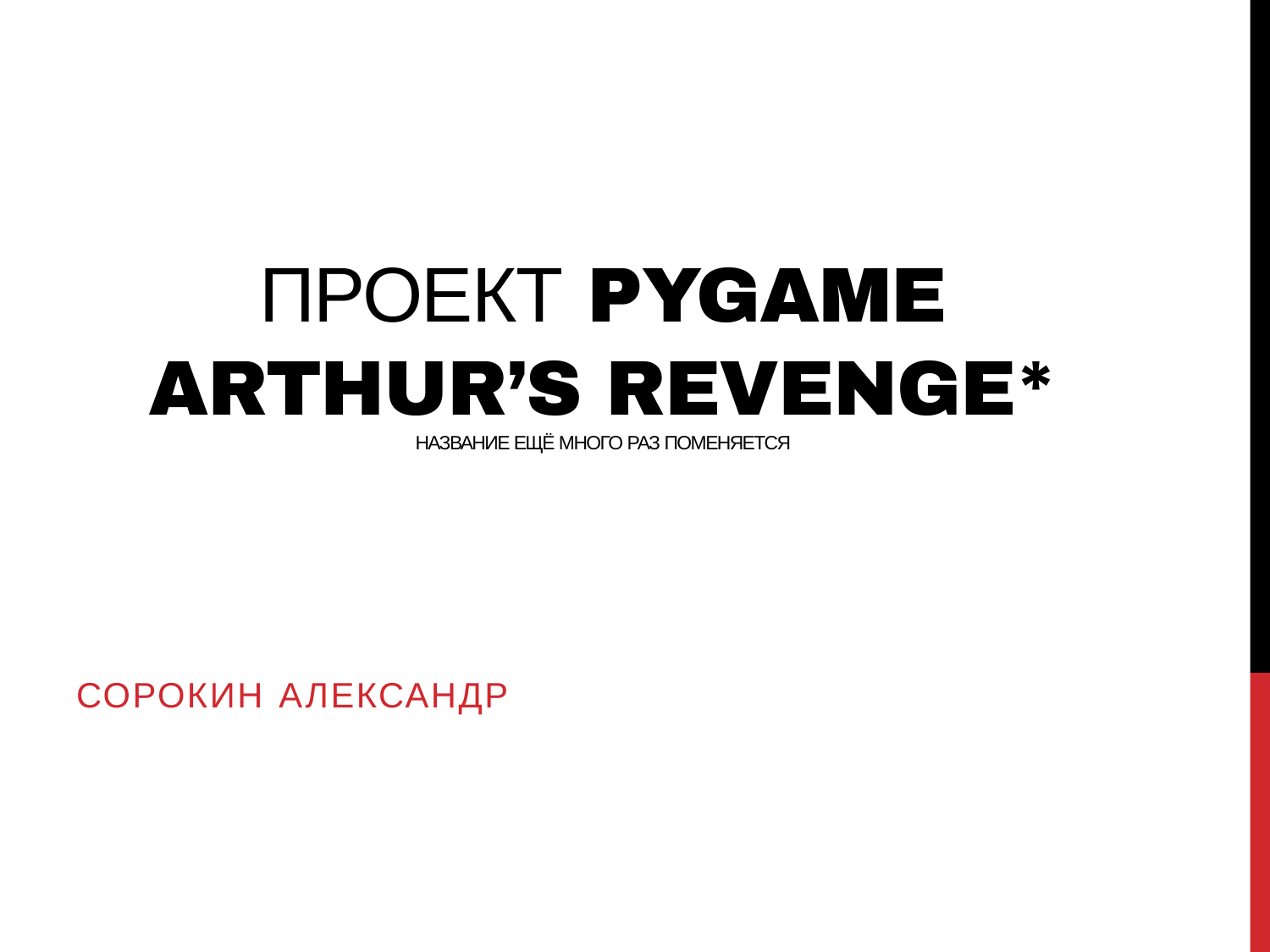

# Проект Pygame Arthur’s revenge* Название ещё много раз поменяется
Сорокин Александр